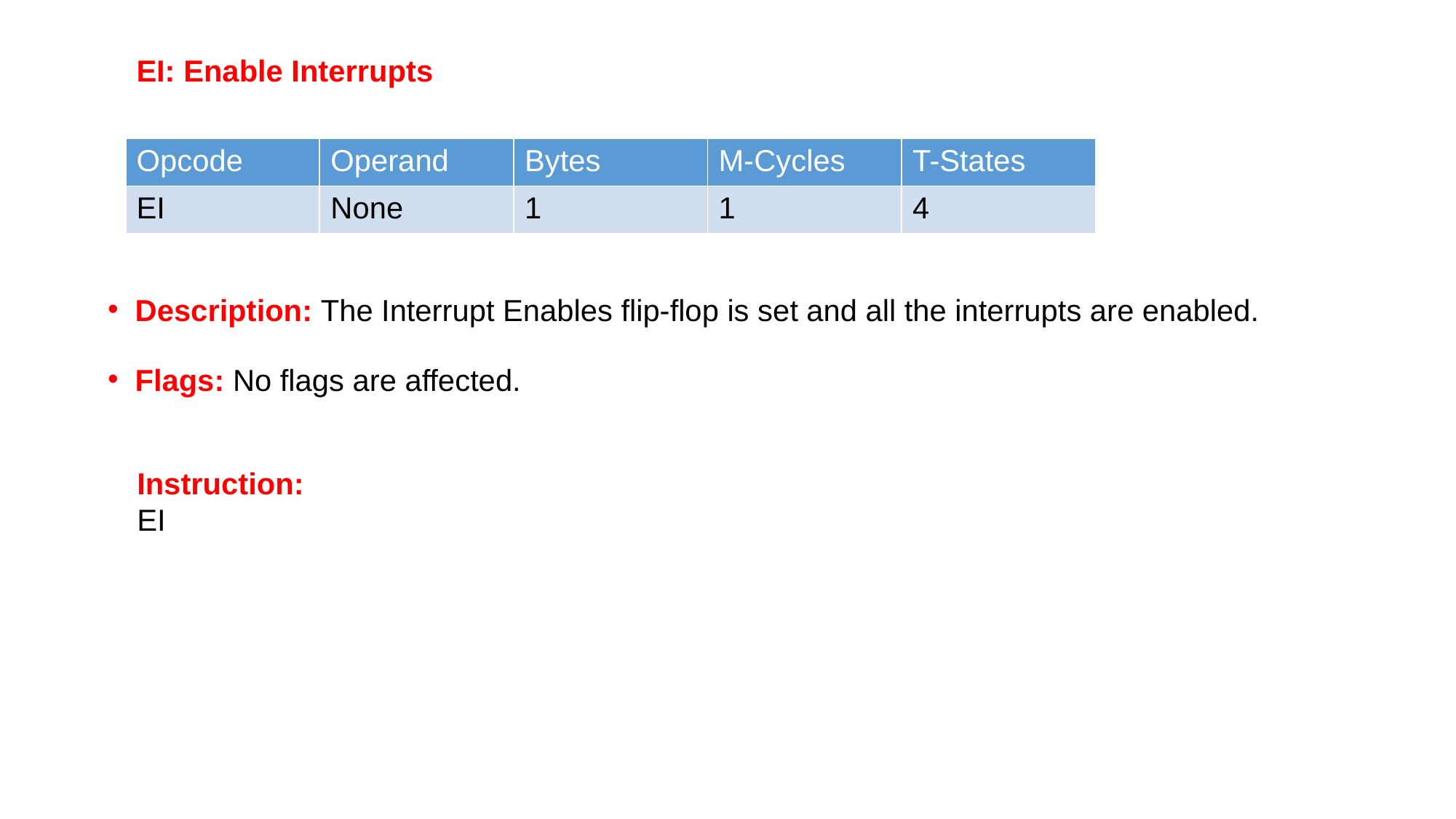

EI: Enable Interrupts
| Opcode | Operand | Bytes | M-Cycles | T-States |
| --- | --- | --- | --- | --- |
| EI | None | 1 | 1 | 4 |
Description: The Interrupt Enables flip-flop is set and all the interrupts are enabled.
Flags: No flags are affected.
Instruction:
EI